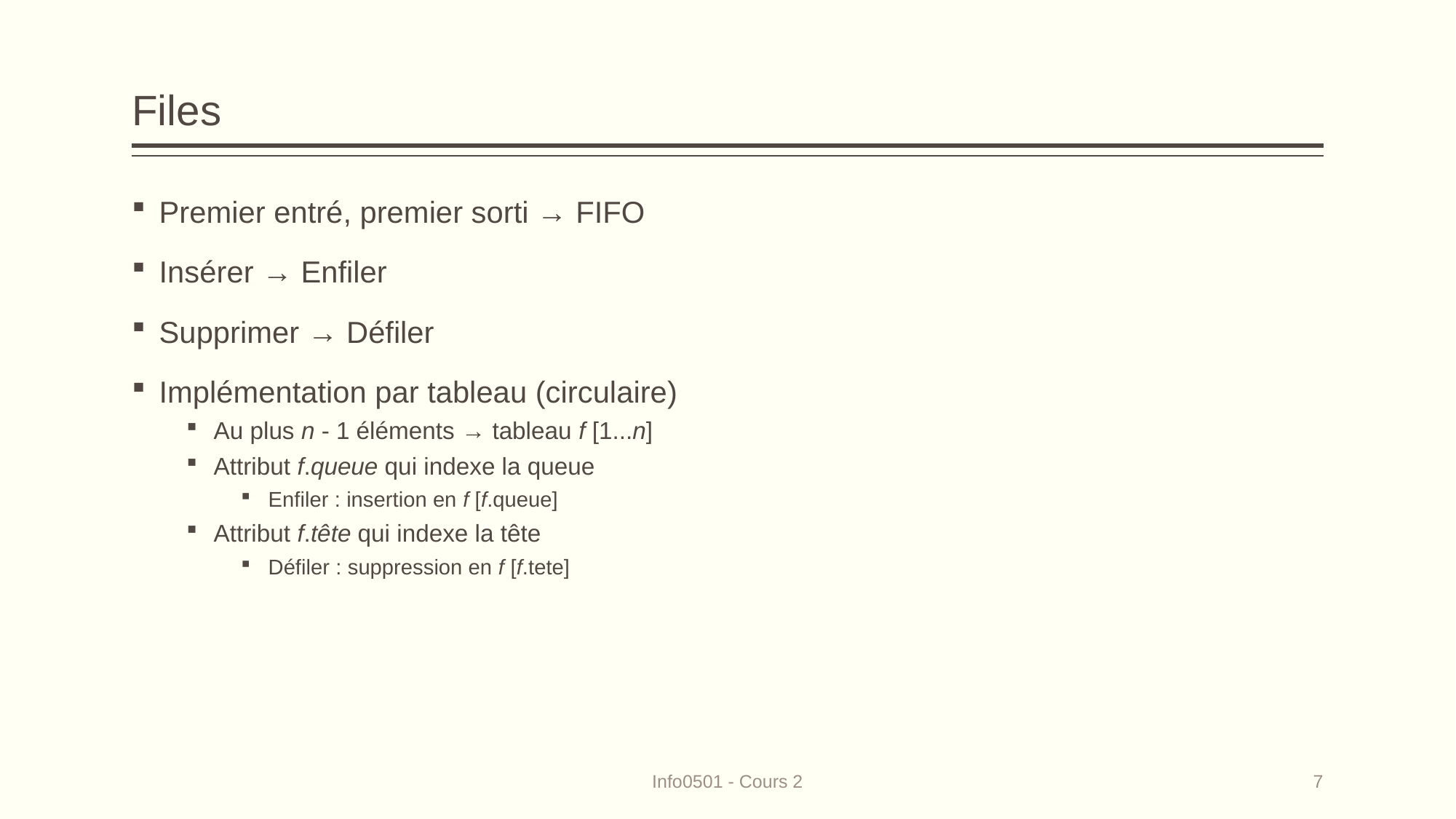

# Files
Premier entré, premier sorti → FIFO
Insérer → Enfiler
Supprimer → Défiler
Implémentation par tableau (circulaire)
Au plus n - 1 éléments → tableau f [1...n]
Attribut f.queue qui indexe la queue
Enfiler : insertion en f [f.queue]
Attribut f.tête qui indexe la tête
Défiler : suppression en f [f.tete]

Info0501 - Cours 2
7